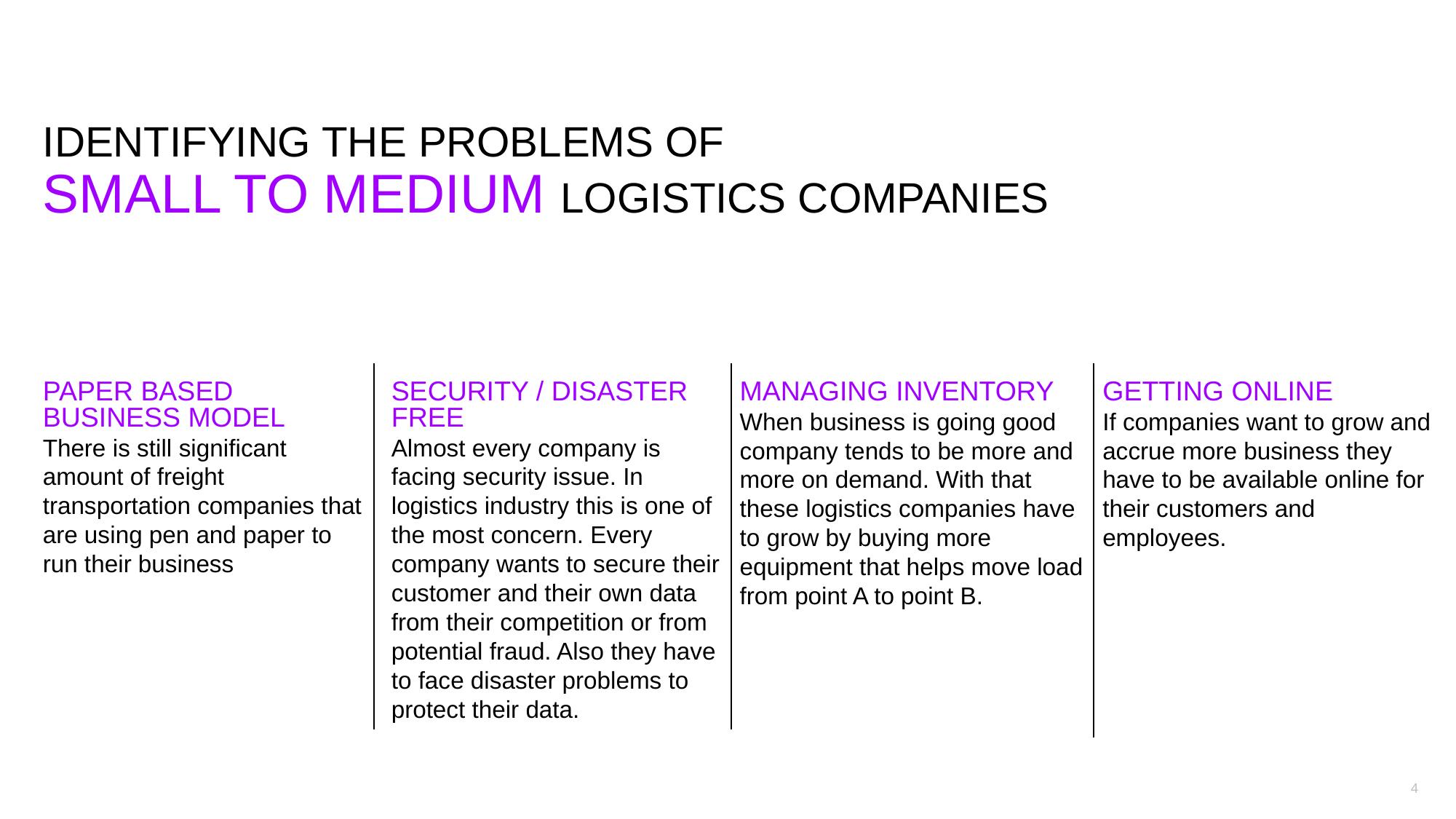

Identifying the problems of
Small to medium Logistics companies
Paper based business model
There is still significant amount of freight transportation companies that are using pen and paper to run their business
Security / disaster free
Almost every company is facing security issue. In logistics industry this is one of the most concern. Every company wants to secure their customer and their own data from their competition or from potential fraud. Also they have to face disaster problems to protect their data.
Managing inventory
When business is going good company tends to be more and more on demand. With that these logistics companies have to grow by buying more equipment that helps move load from point A to point B.
Getting online
If companies want to grow and accrue more business they have to be available online for their customers and employees.
4